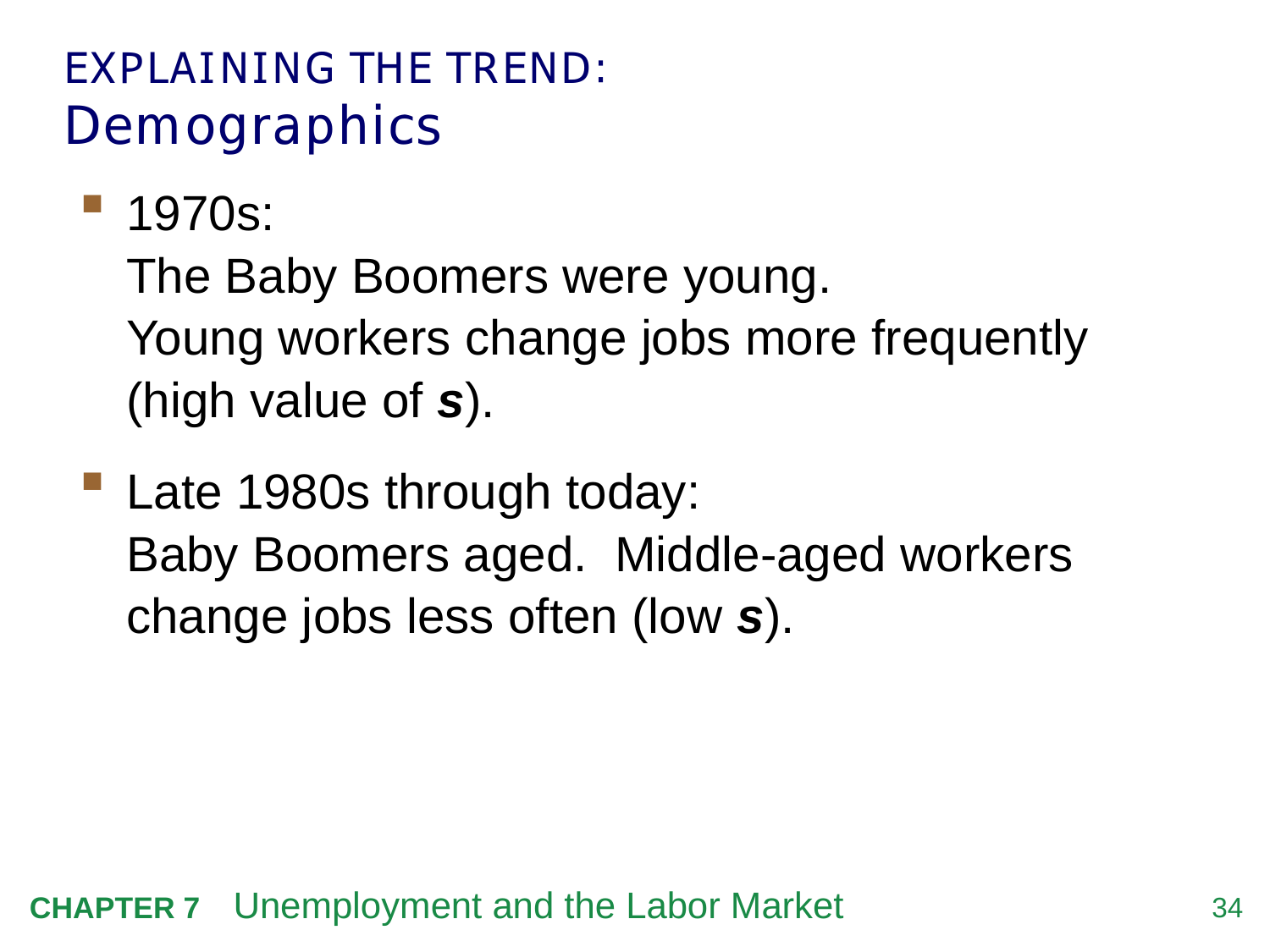

# EXPLAINING THE TREND: Demographics
1970s:
The Baby Boomers were young.
Young workers change jobs more frequently (high value of s).
Late 1980s through today:
Baby Boomers aged.  Middle-aged workers change jobs less often (low s).